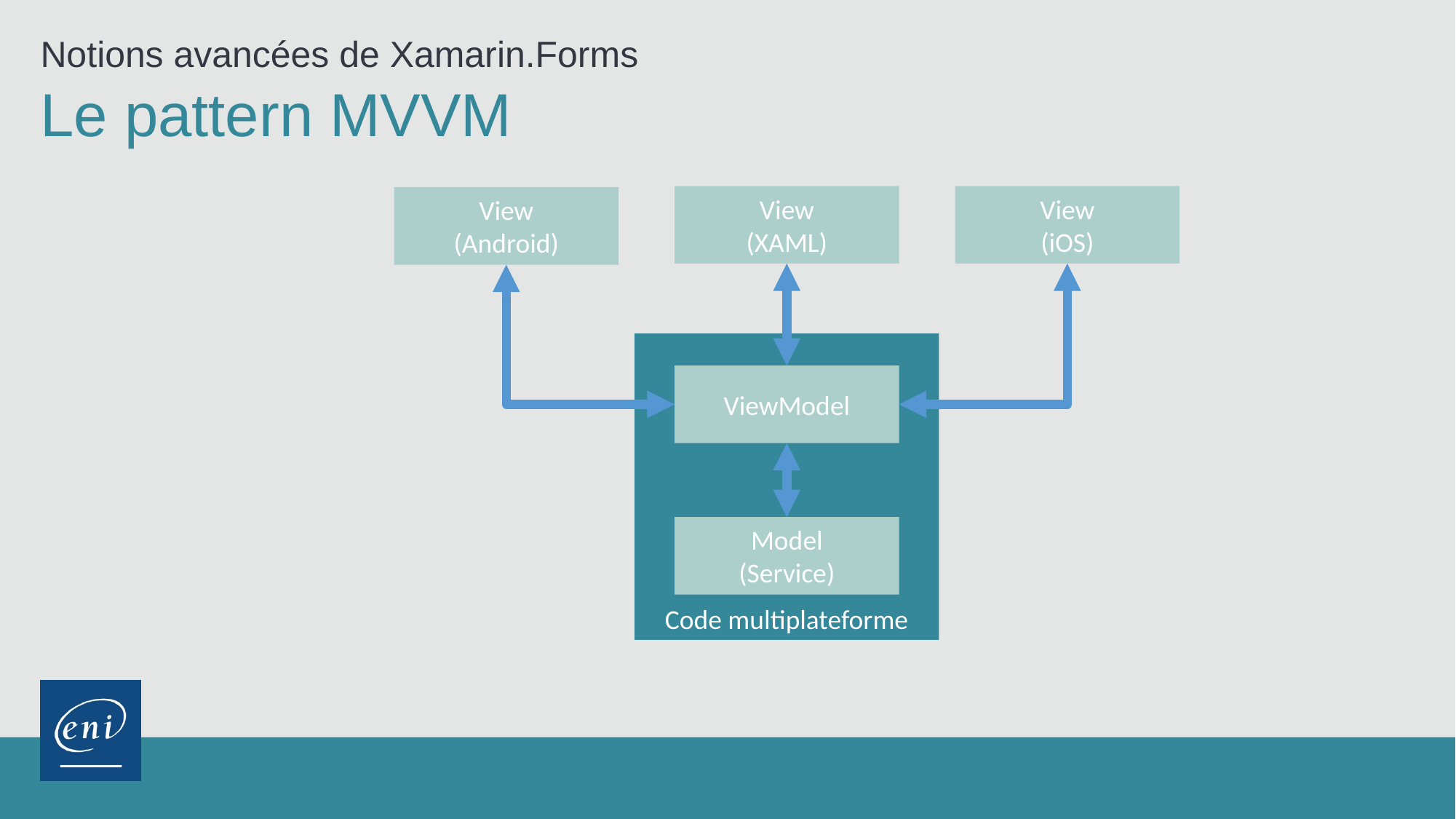

Notions avancées de Xamarin.Forms
Le pattern MVVM
View
(XAML)
View
(iOS)
View
(Android)
Code multiplateforme
ViewModel
Model
(Service)